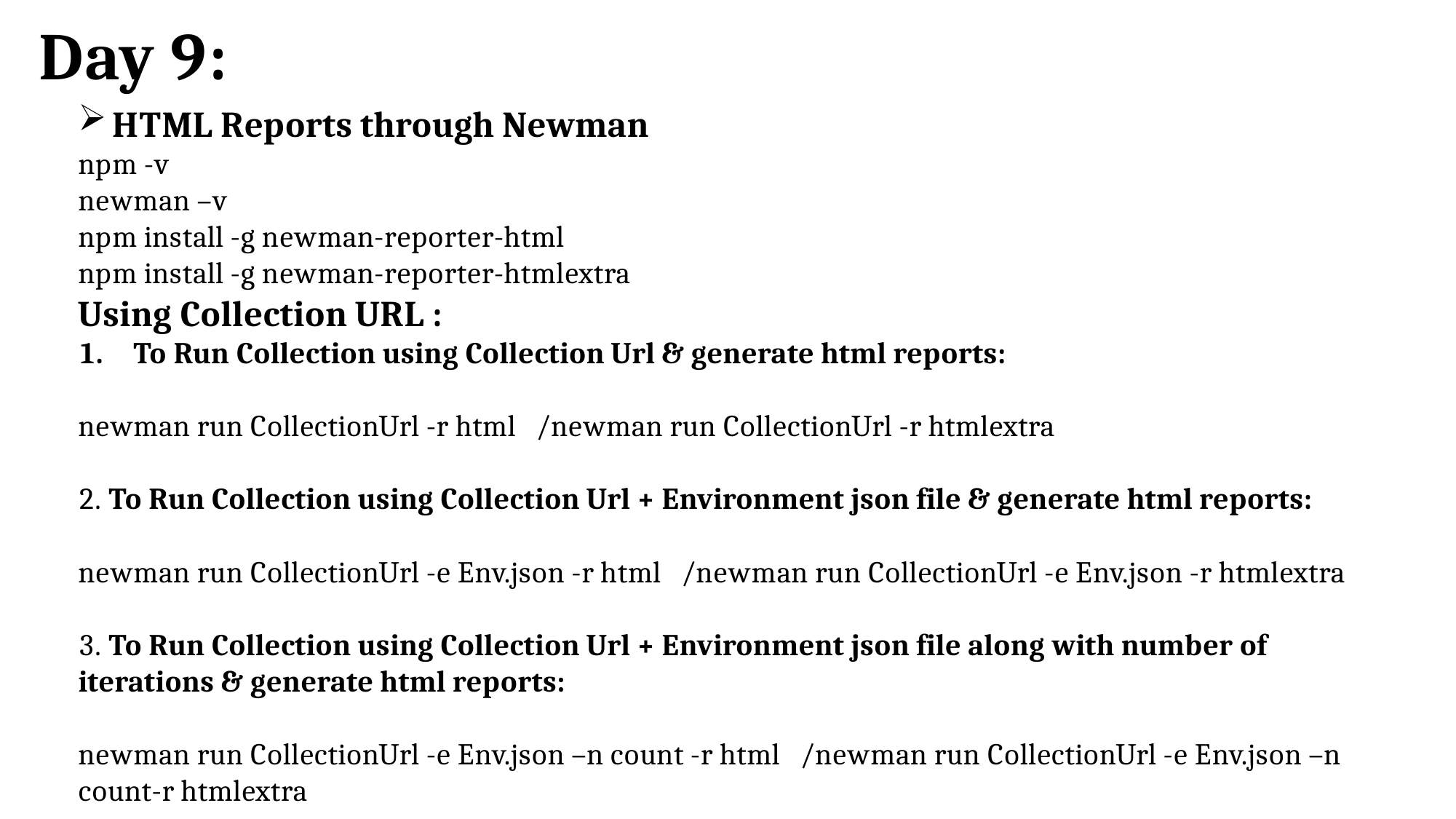

Day 9:
HTML Reports through Newman
npm -v
newman –v
npm install -g newman-reporter-html
npm install -g newman-reporter-htmlextra
Using Collection URL :
To Run Collection using Collection Url & generate html reports:

newman run CollectionUrl -r html   /newman run CollectionUrl -r htmlextra

2. To Run Collection using Collection Url + Environment json file & generate html reports:

newman run CollectionUrl -e Env.json -r html   /newman run CollectionUrl -e Env.json -r htmlextra

3. To Run Collection using Collection Url + Environment json file along with number of iterations & generate html reports:

newman run CollectionUrl -e Env.json –n count -r html   /newman run CollectionUrl -e Env.json –n count-r htmlextra